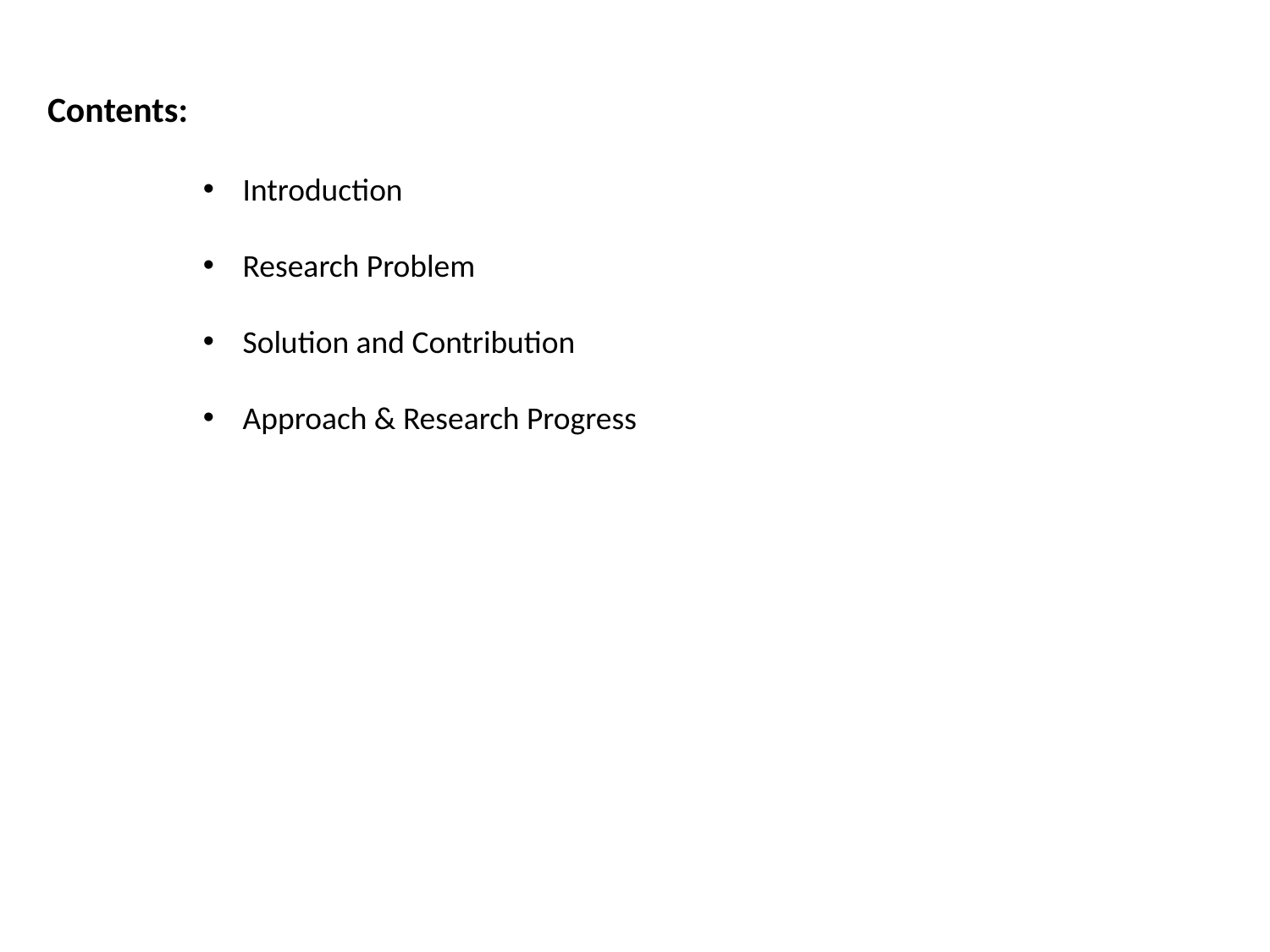

Contents:

Introduction

Research Problem

Solution and Contribution

Approach & Research Progress